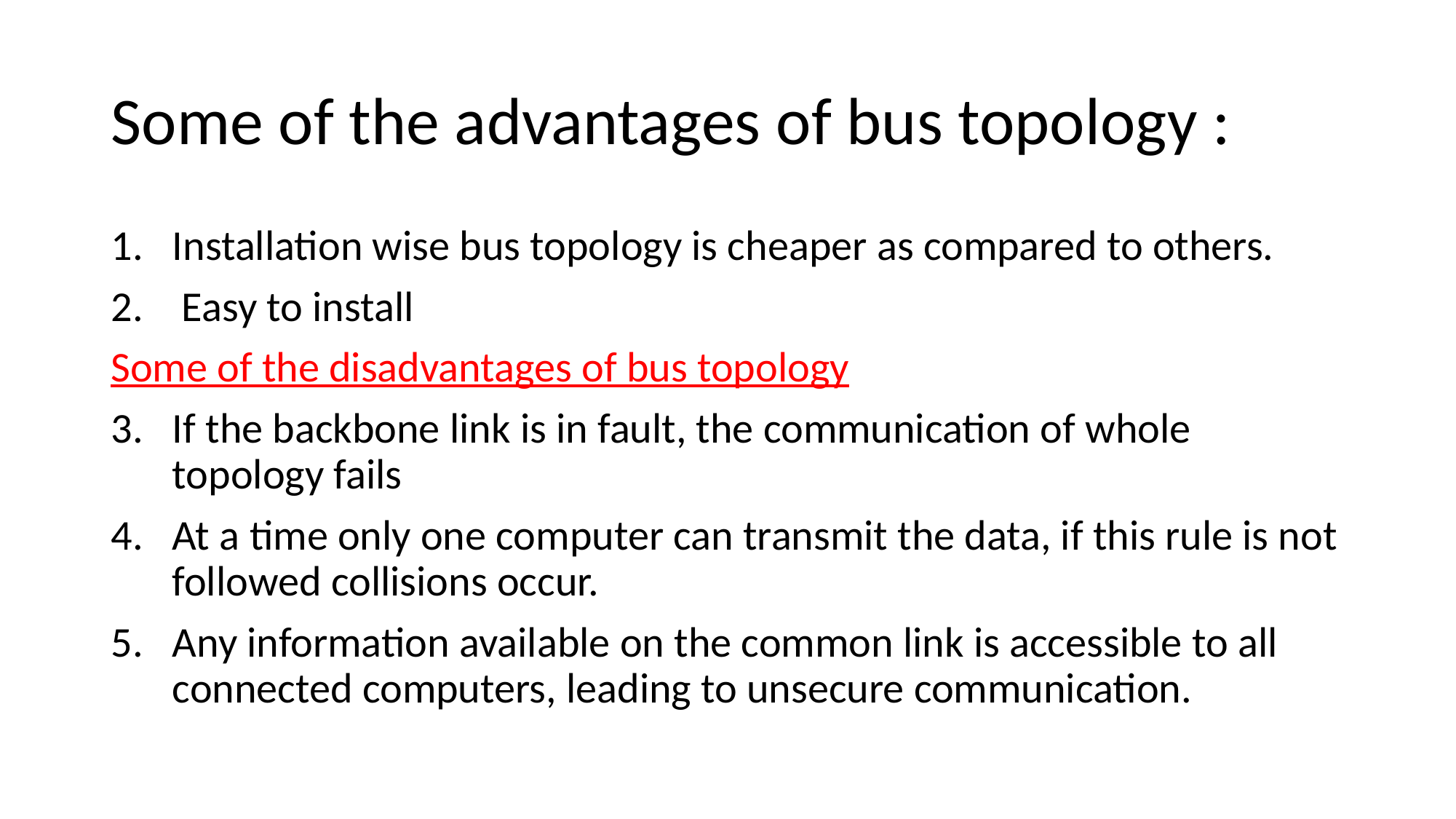

# Some of the advantages of bus topology :
Installation wise bus topology is cheaper as compared to others.
 Easy to install
Some of the disadvantages of bus topology
If the backbone link is in fault, the communication of whole topology fails
At a time only one computer can transmit the data, if this rule is not followed collisions occur.
Any information available on the common link is accessible to all connected computers, leading to unsecure communication.